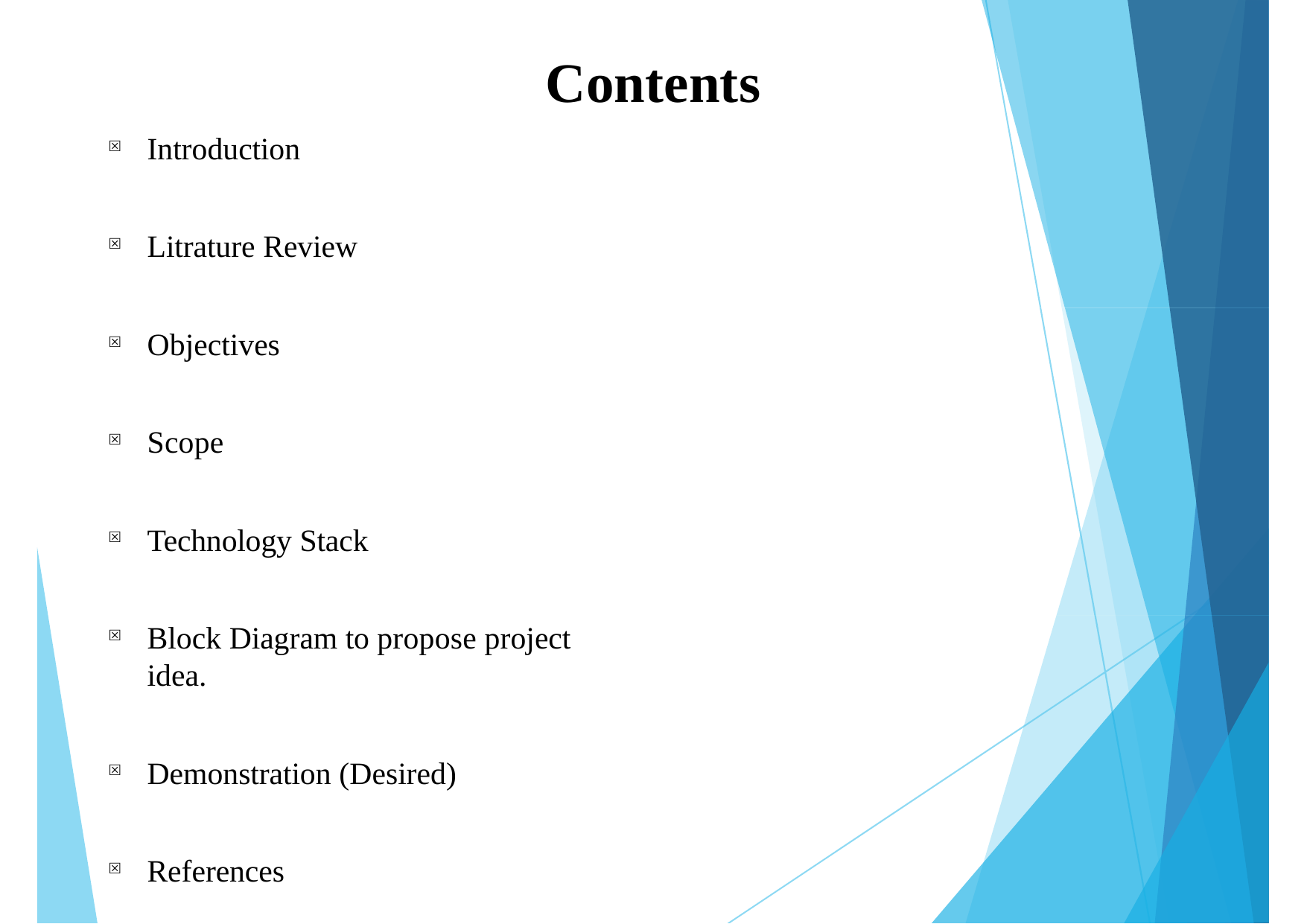

# Contents
Introduction

Litrature Review

Objectives

Scope

Technology Stack

Block Diagram to propose project idea.

Demonstration (Desired)

References